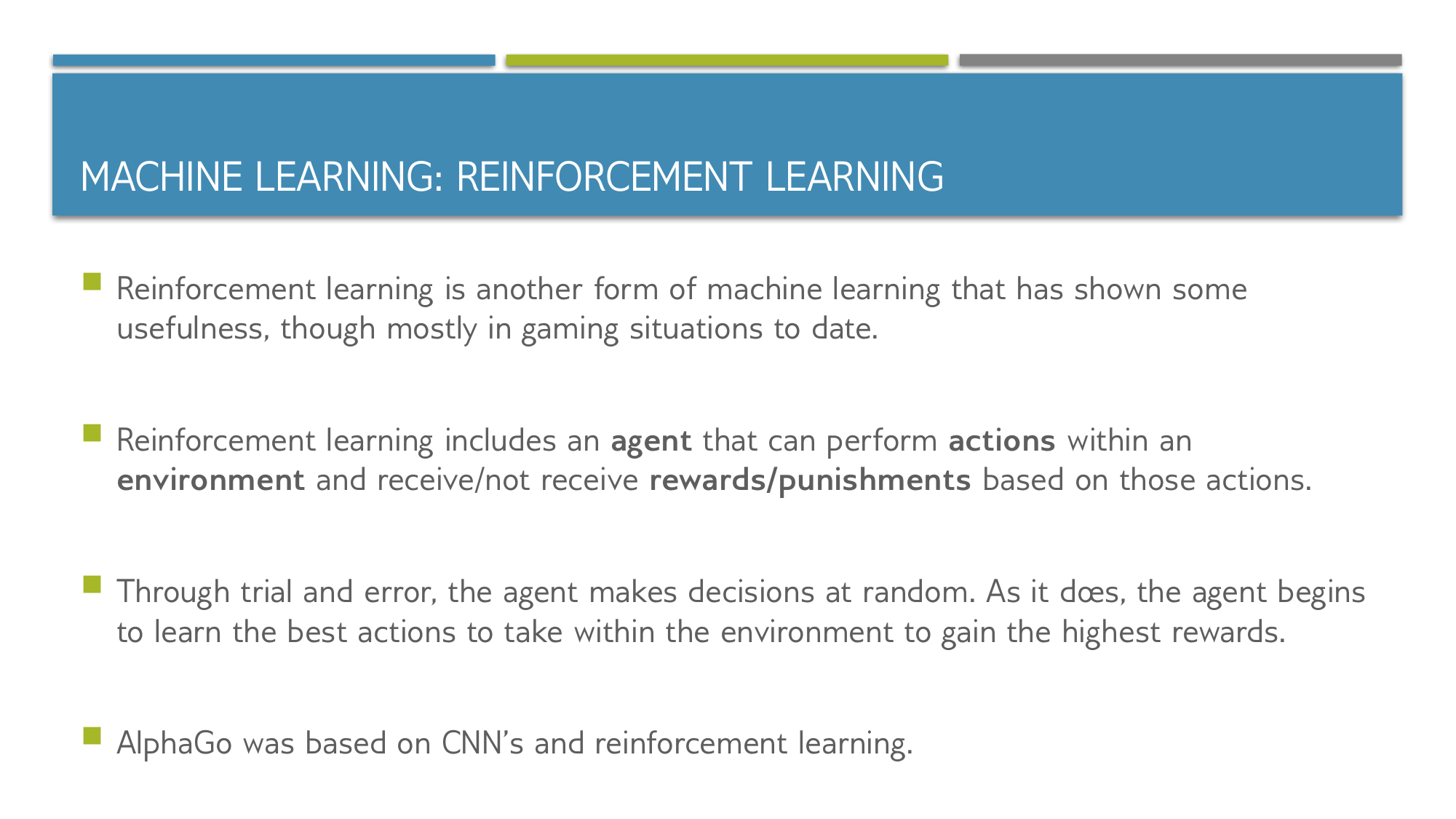

# Machine Learning: Reinforcement learning
Reinforcement learning is another form of machine learning that has shown some usefulness, though mostly in gaming situations to date.

Reinforcement learning includes an agent that can perform actions within an environment and receive/not receive rewards/punishments based on those actions.

Through trial and error, the agent makes decisions at random. As it does, the agent begins to learn the best actions to take within the environment to gain the highest rewards.

AlphaGo was based on CNN’s and reinforcement learning.